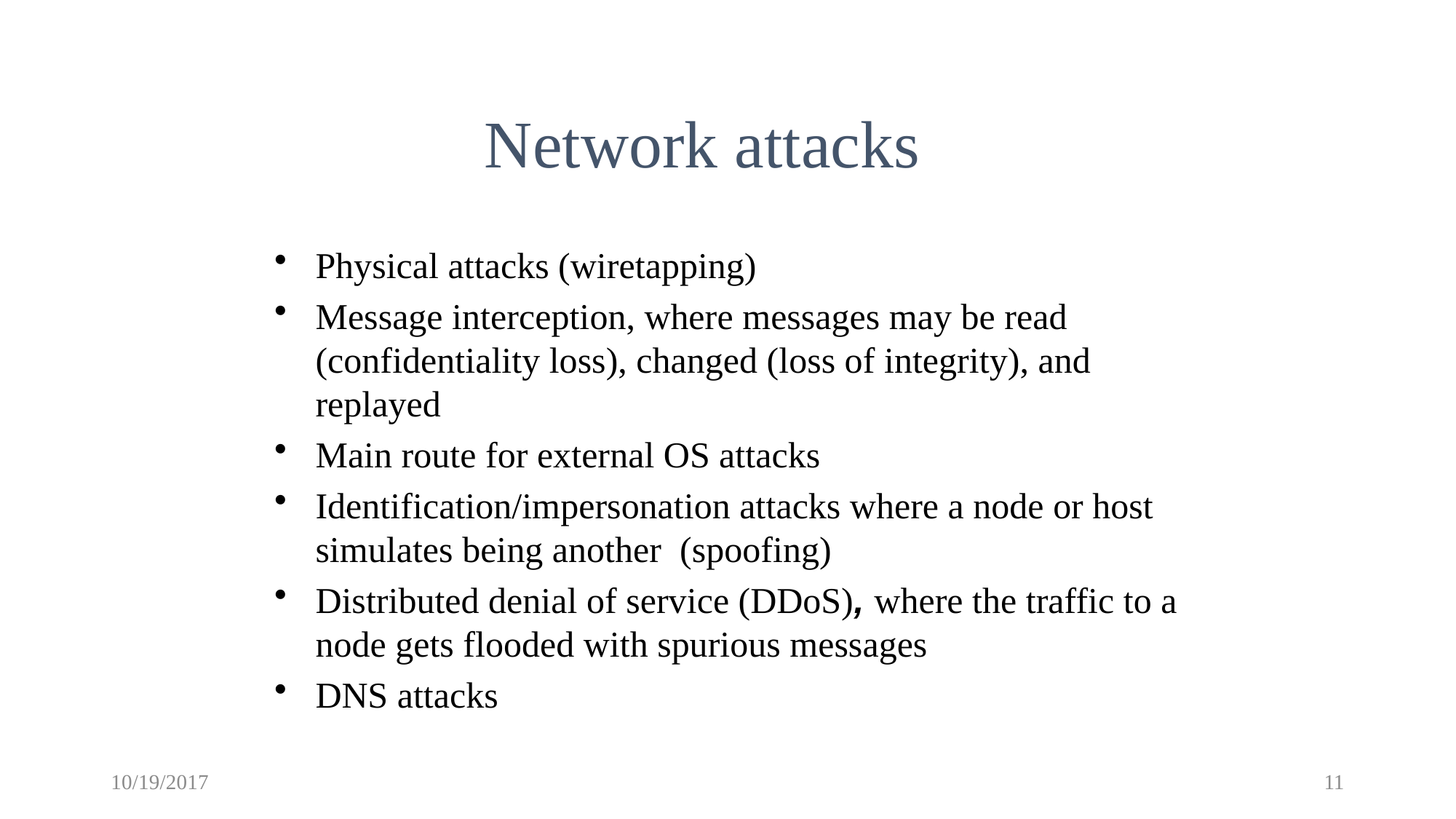

Network attacks
Physical attacks (wiretapping)
Message interception, where messages may be read (confidentiality loss), changed (loss of integrity), and replayed
Main route for external OS attacks
Identification/impersonation attacks where a node or host simulates being another  (spoofing)
Distributed denial of service (DDoS), where the traffic to a node gets flooded with spurious messages
DNS attacks
10/19/2017
11